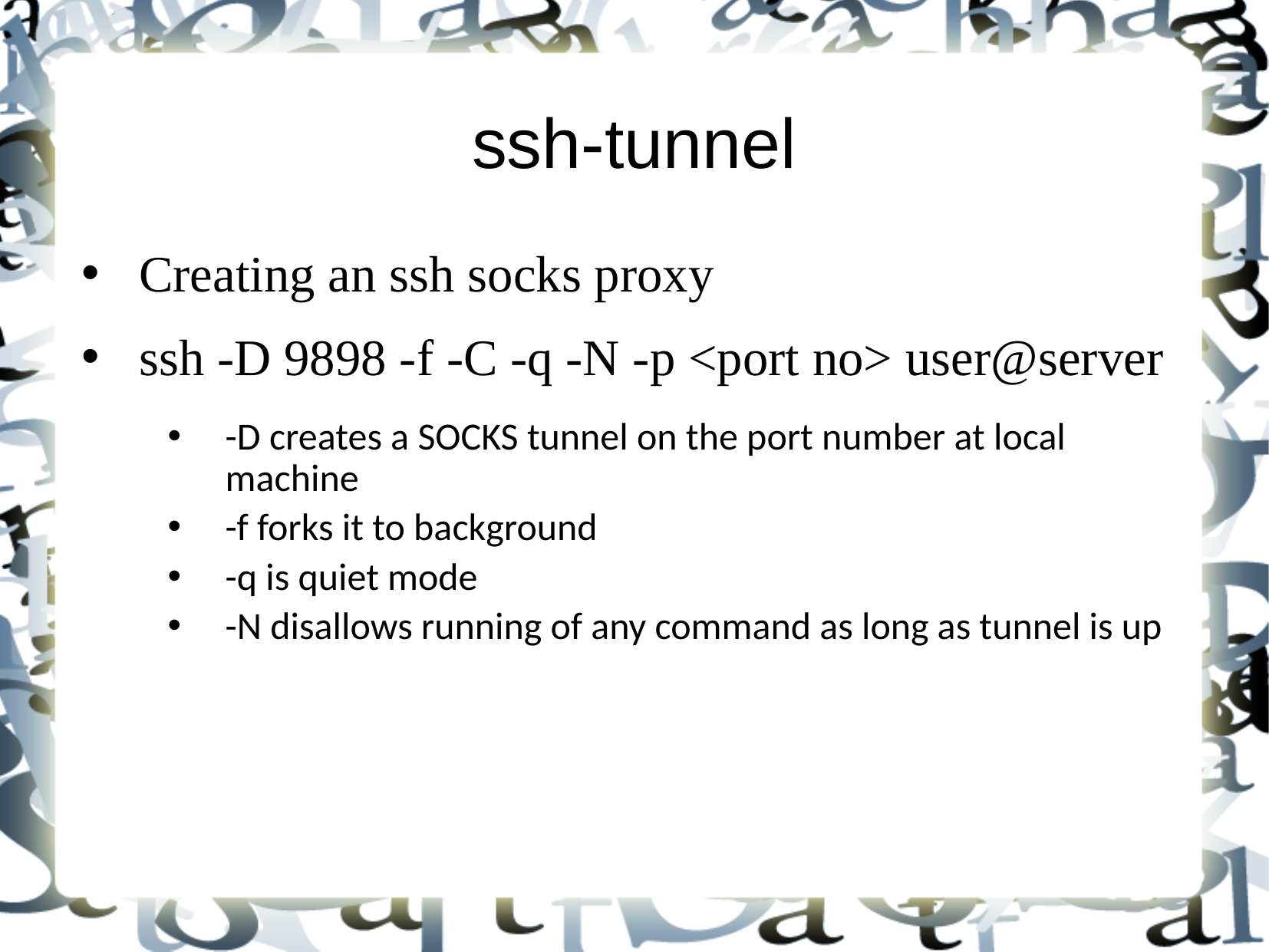

# ssh-tunnel
Creating an ssh socks proxy
ssh -D 9898 -f -C -q -N -p <port no> user@server
-D creates a SOCKS tunnel on the port number at local machine
-f forks it to background
-q is quiet mode
-N disallows running of any command as long as tunnel is up